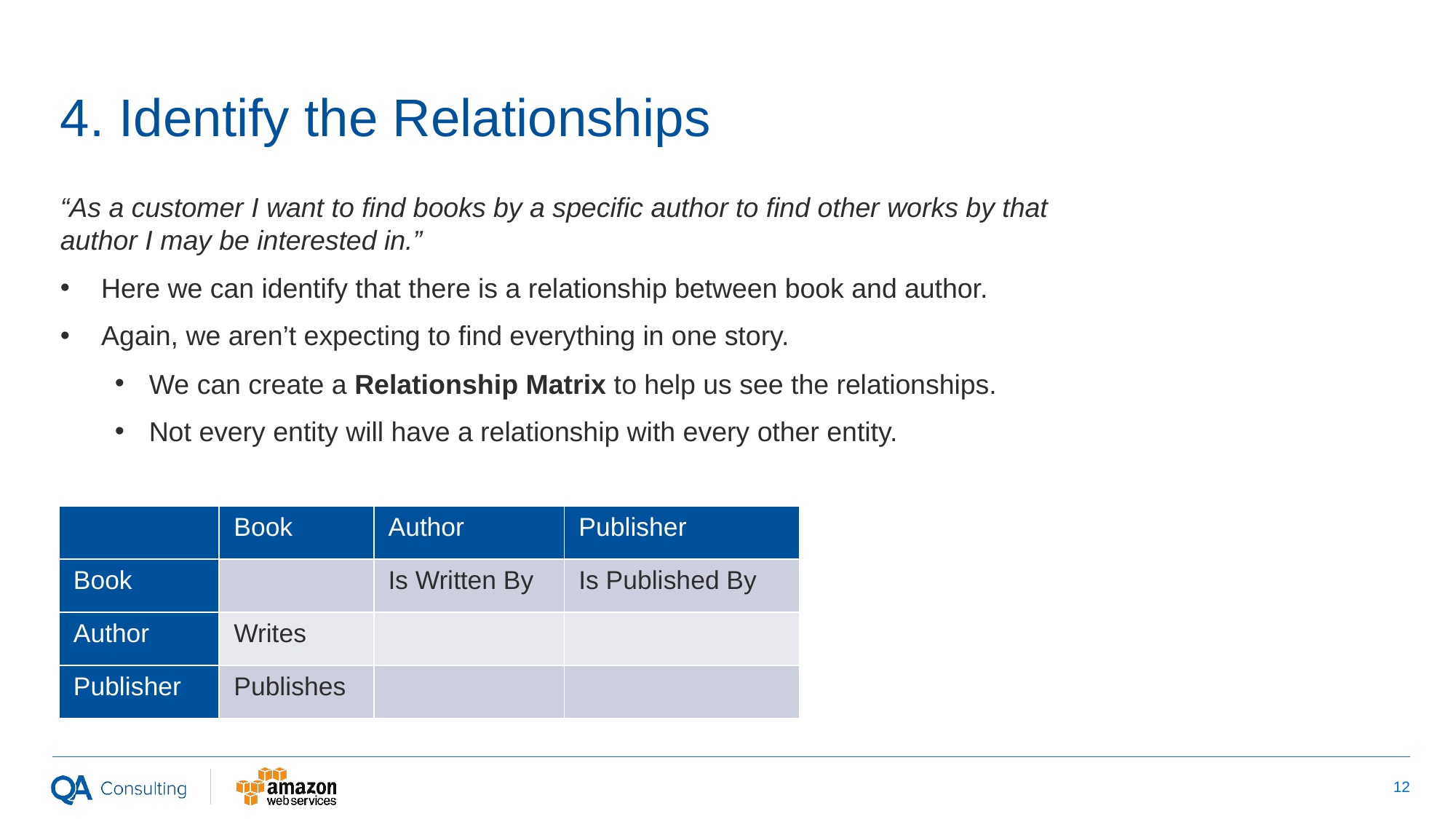

# 4. Identify the Relationships
“As a customer I want to find books by a specific author to find other works by that author I may be interested in.”
Here we can identify that there is a relationship between book and author.
Again, we aren’t expecting to find everything in one story.
We can create a Relationship Matrix to help us see the relationships.
Not every entity will have a relationship with every other entity.

|  | Book | Author | Publisher |
| --- | --- | --- | --- |
| Book |  | Is Written By | Is Published By |
| Author | Writes |  |  |
| Publisher | Publishes |  |  |